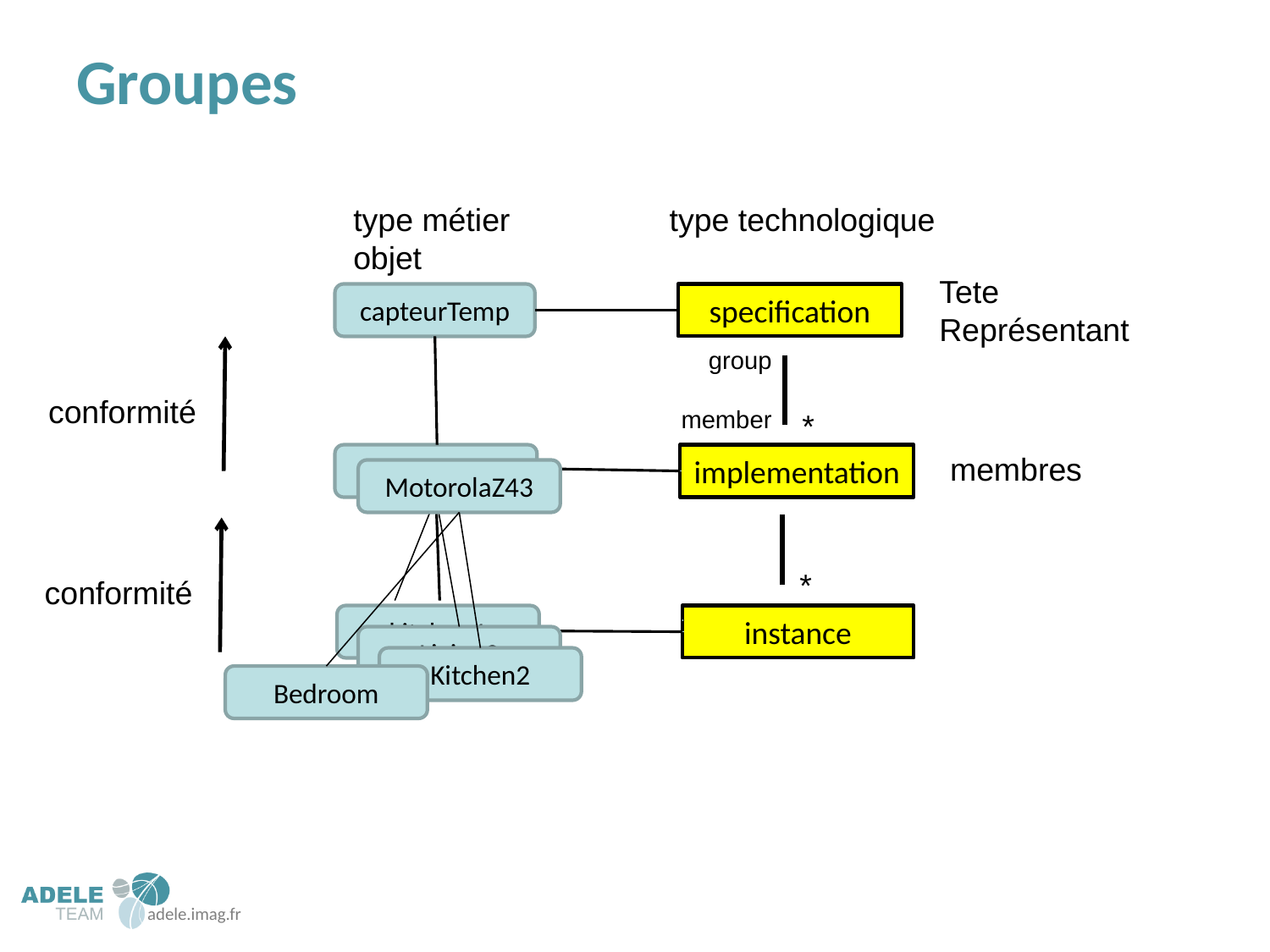

# Groupes
type métier                  type technologique
objet
Tete
Représentant
capteurTemp
specification
group

member
conformité
*
membres
SchnderTx24
implementation
MotorolaZ43
*
conformité
kitchen1
instance
Living2
Kitchen2
Bedroom